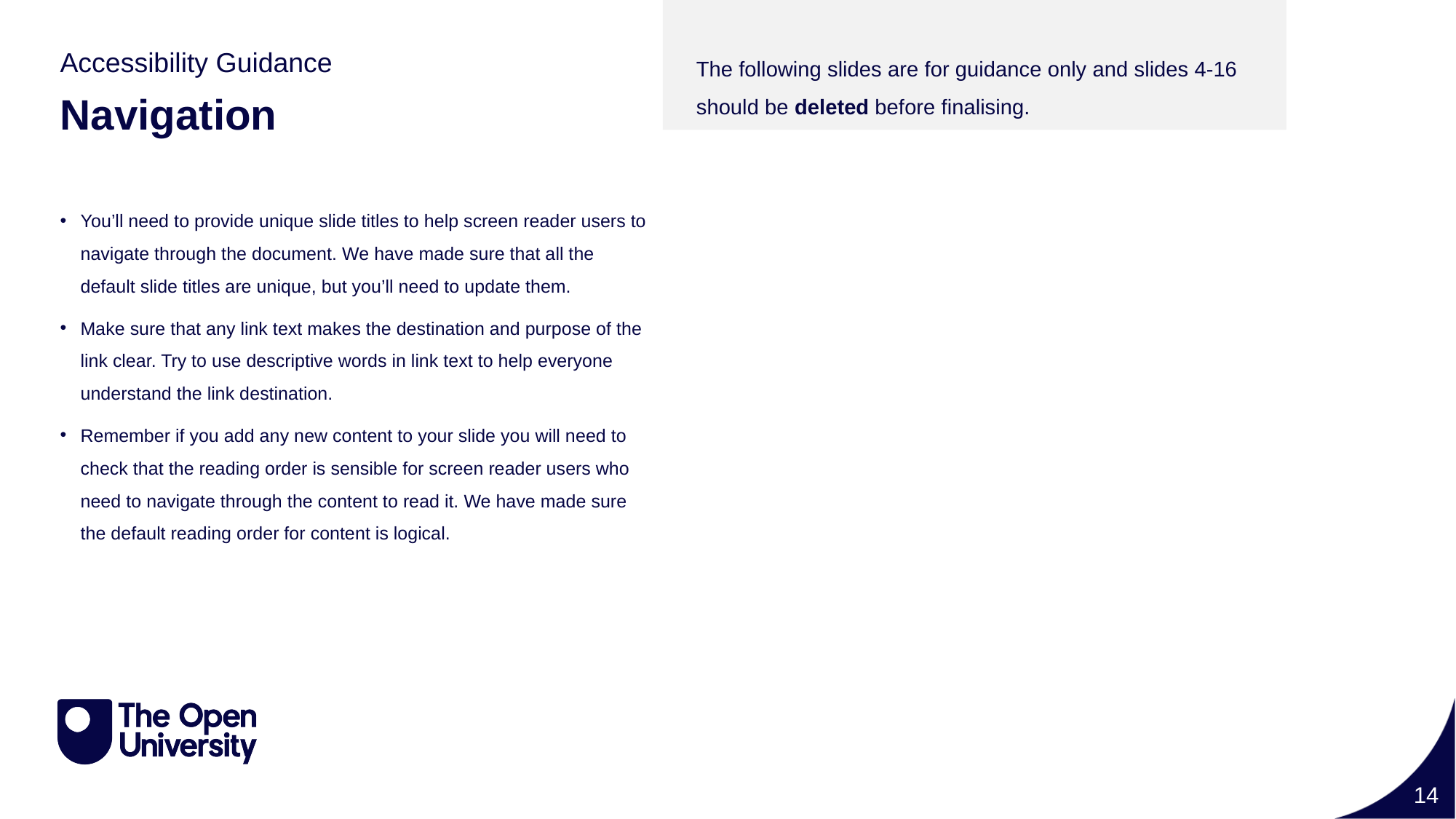

Guidance Slide 11
The following slides are for guidance only and slides 4-16 should be deleted before finalising.
Accessibility Guidance
Navigation

You’ll need to provide unique slide titles to help screen reader users to navigate through the document. We have made sure that all the default slide titles are unique, but you’ll need to update them.
Make sure that any link text makes the destination and purpose of the link clear. Try to use descriptive words in link text to help everyone understand the link destination.
Remember if you add any new content to your slide you will need to check that the reading order is sensible for screen reader users who need to navigate through the content to read it. We have made sure the default reading order for content is logical.